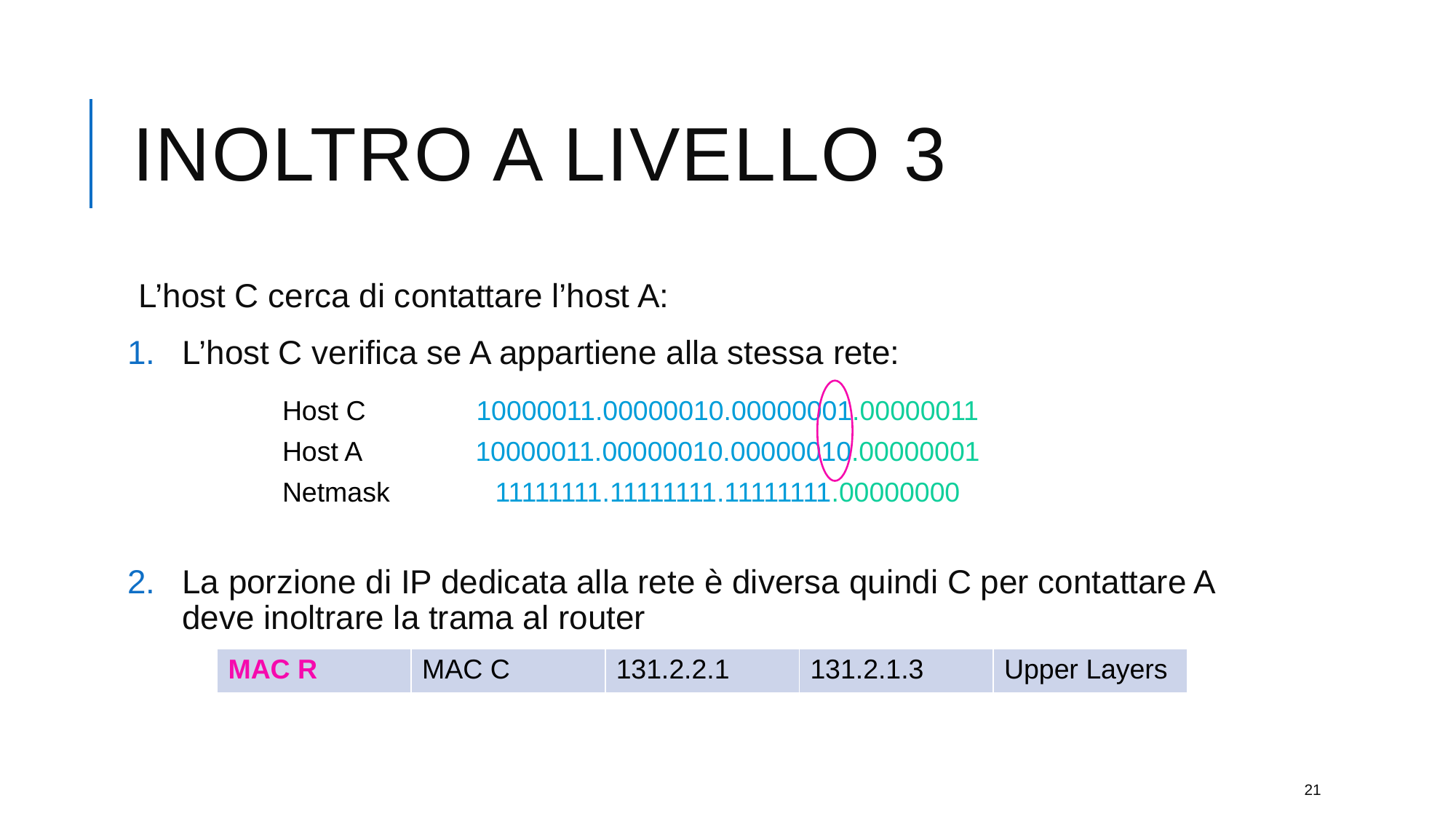

# Inoltro a livello 3
L’host C cerca di contattare l’host A:
L’host C verifica se A appartiene alla stessa rete:

La porzione di IP dedicata alla rete è diversa quindi C per contattare A deve inoltrare la trama al router

Host C
10000011.00000010.00000001.00000011
Host A
10000011.00000010.00000010.00000001
Netmask
11111111.11111111.11111111.00000000
| MAC R | MAC C | 131.2.2.1 | 131.2.1.3 | Upper Layers |
| --- | --- | --- | --- | --- |
21